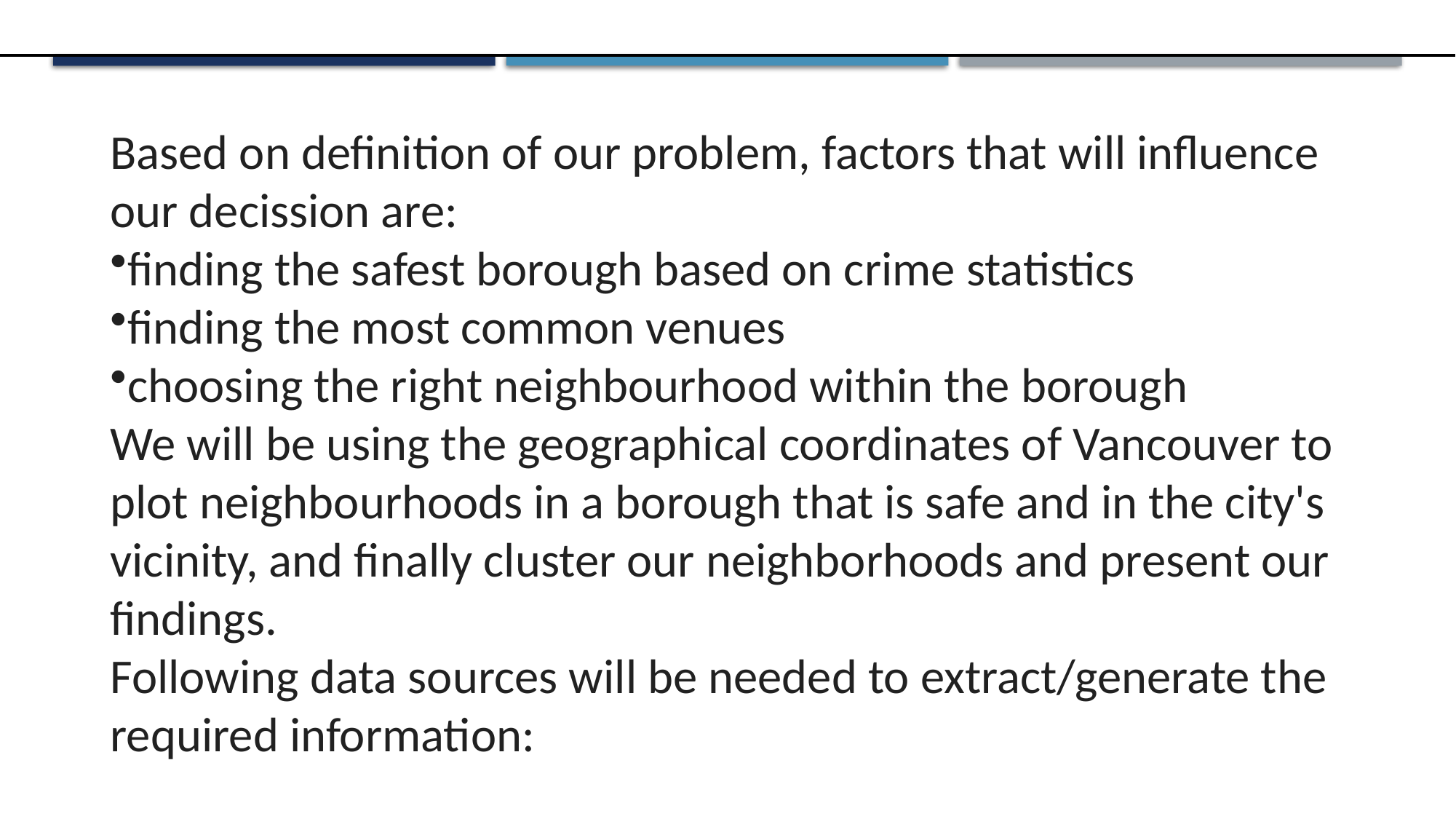

Based on definition of our problem, factors that will influence our decission are:
finding the safest borough based on crime statistics
finding the most common venues
choosing the right neighbourhood within the borough
We will be using the geographical coordinates of Vancouver to plot neighbourhoods in a borough that is safe and in the city's vicinity, and finally cluster our neighborhoods and present our findings.
Following data sources will be needed to extract/generate the required information: